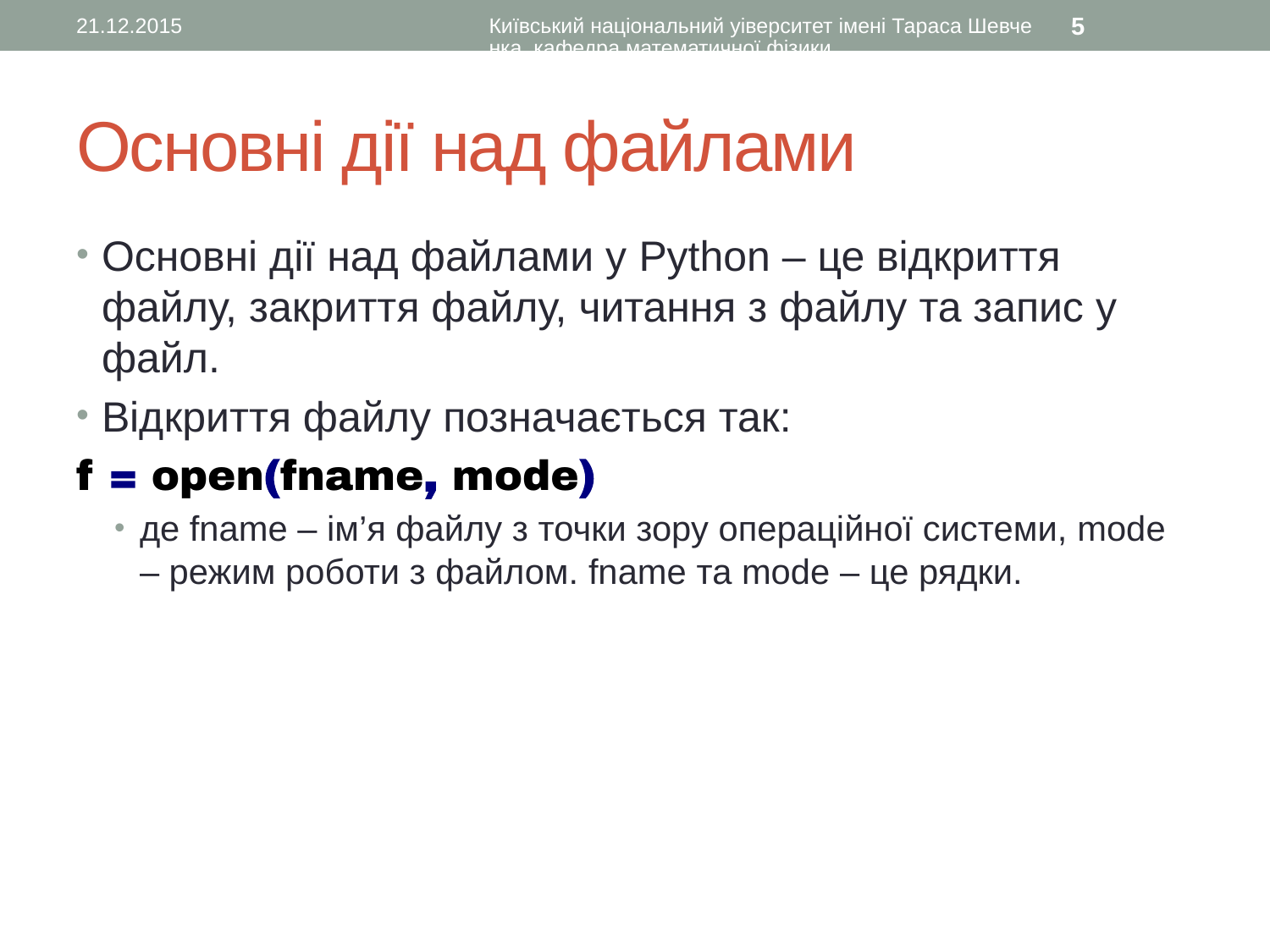

21.12.2015
Київський національний уіверситет імені Тараса Шевченка, кафедра математичної фізики
5
# Основні дії над файлами
Основні дії над файлами у Python – це відкриття файлу, закриття файлу, читання з файлу та запис у файл.
Відкриття файлу позначається так:
f = open(fname, mode)
де fname – ім’я файлу з точки зору операційної системи, mode – режим роботи з файлом. fname та mode – це рядки.